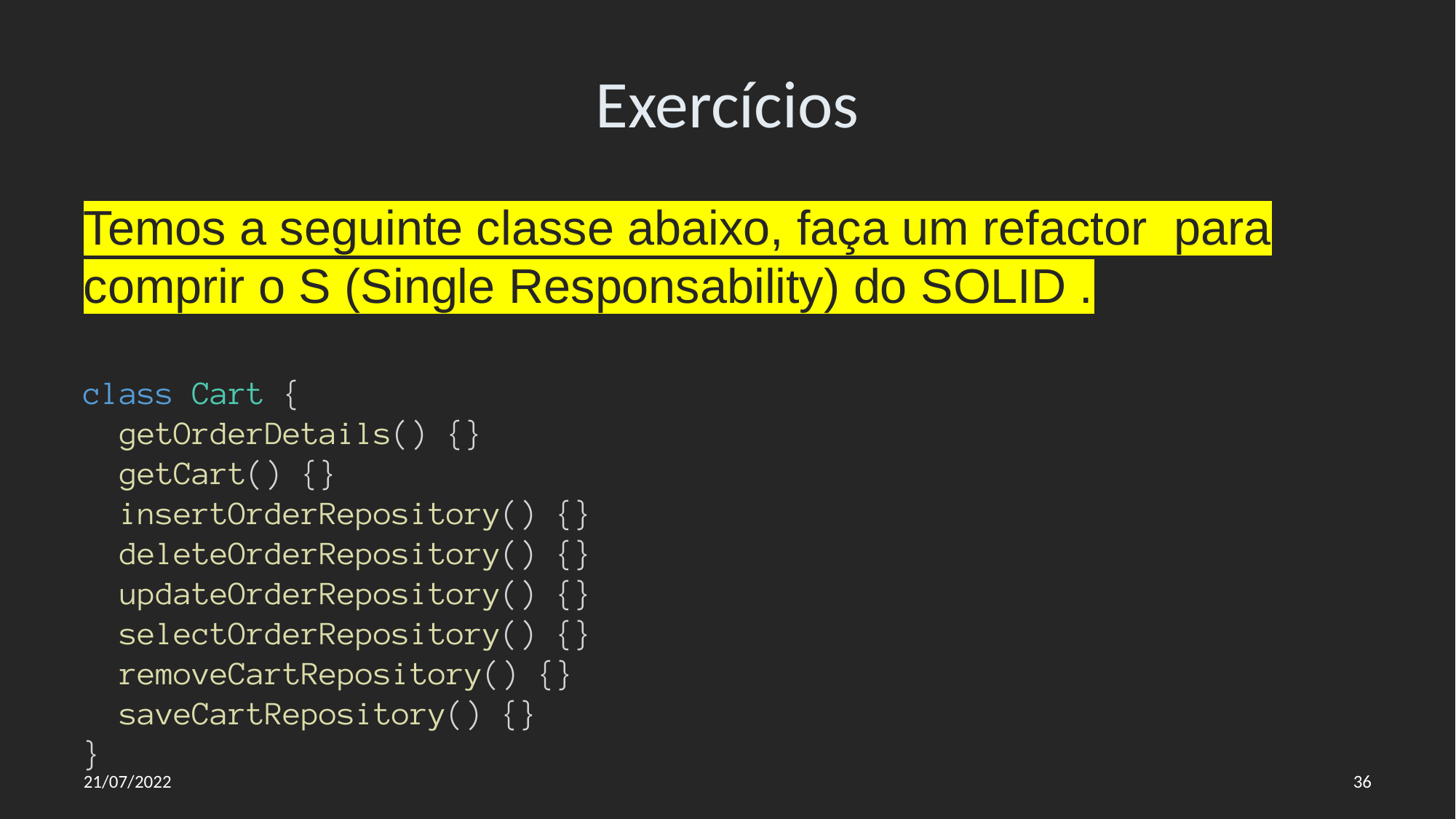

# Exercícios
Temos a seguinte classe abaixo, faça um refactor  para comprir o S (Single Responsability) do SOLID .

class Cart {
  getOrderDetails() {}
  getCart() {}
  insertOrderRepository() {}
  deleteOrderRepository() {}
  updateOrderRepository() {}
  selectOrderRepository() {}
  removeCartRepository() {}
  saveCartRepository() {}
}

21/07/2022
36